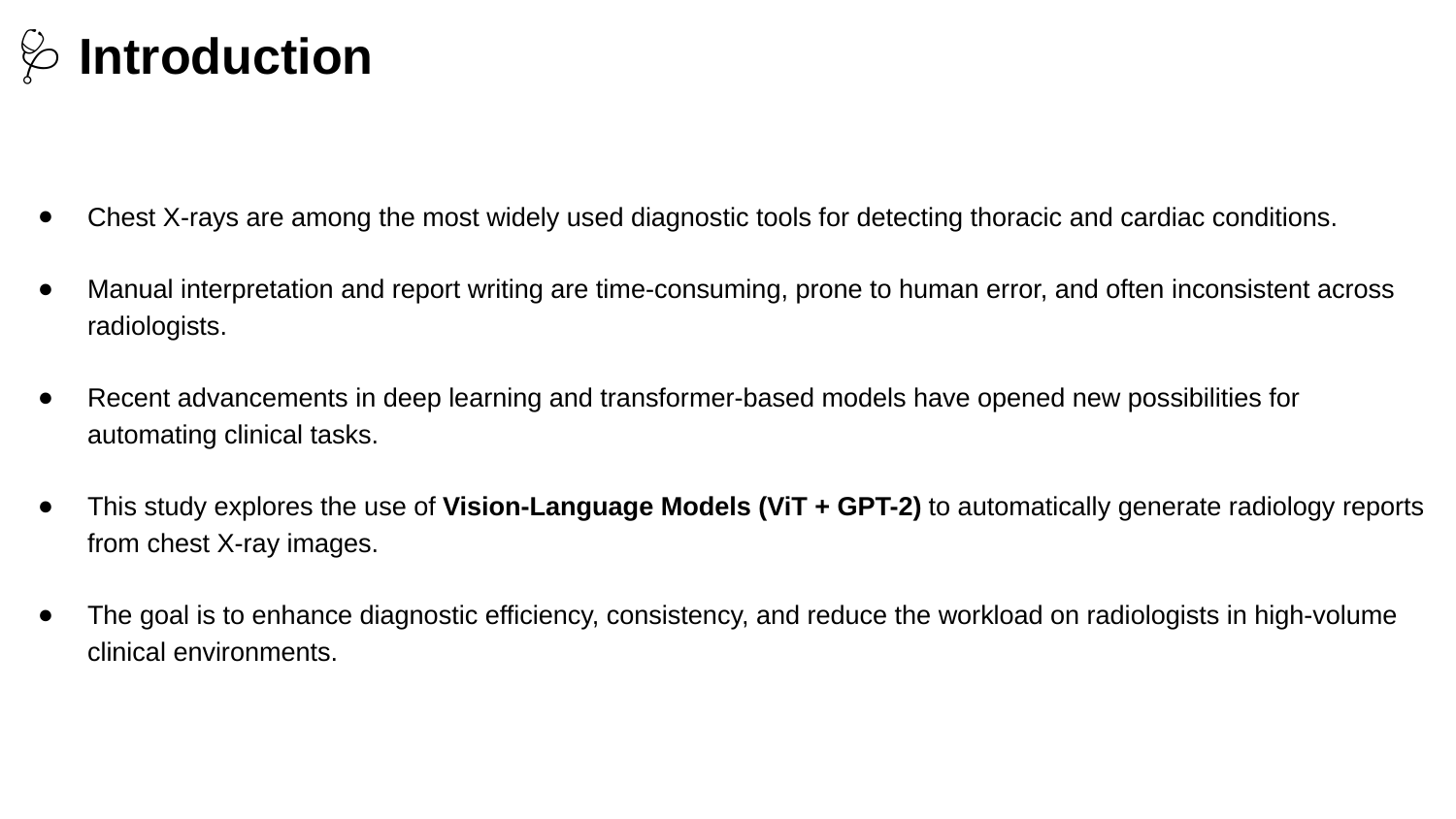

🩺 Introduction

Chest X-rays are among the most widely used diagnostic tools for detecting thoracic and cardiac conditions.
Manual interpretation and report writing are time-consuming, prone to human error, and often inconsistent across radiologists.
Recent advancements in deep learning and transformer-based models have opened new possibilities for automating clinical tasks.
This study explores the use of Vision-Language Models (ViT + GPT-2) to automatically generate radiology reports from chest X-ray images.
The goal is to enhance diagnostic efficiency, consistency, and reduce the workload on radiologists in high-volume clinical environments.